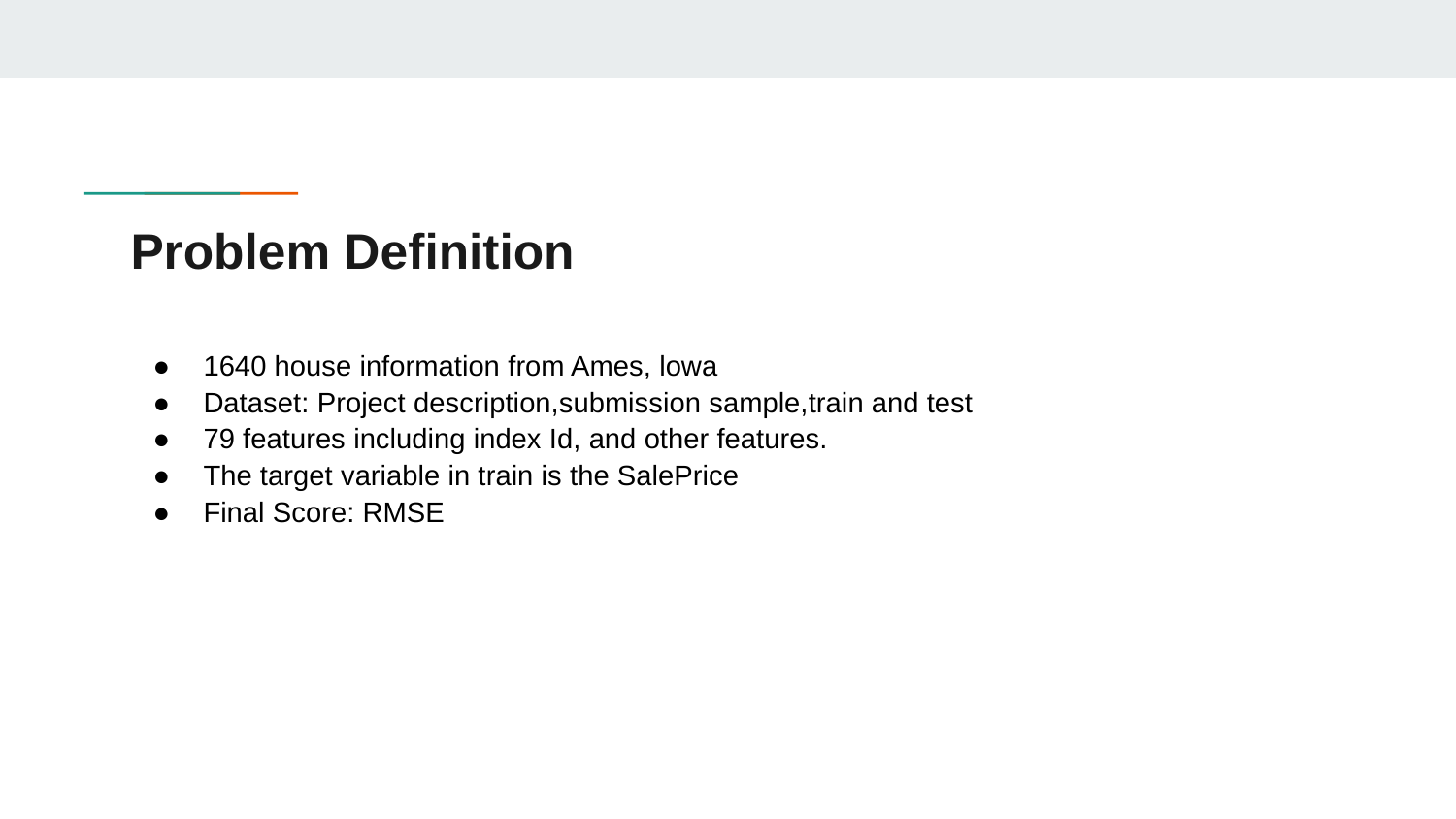

# Problem Definition

1640 house information from Ames, lowa
Dataset: Project description,submission sample,train and test
79 features including index Id, and other features.
The target variable in train is the SalePrice
Final Score: RMSE